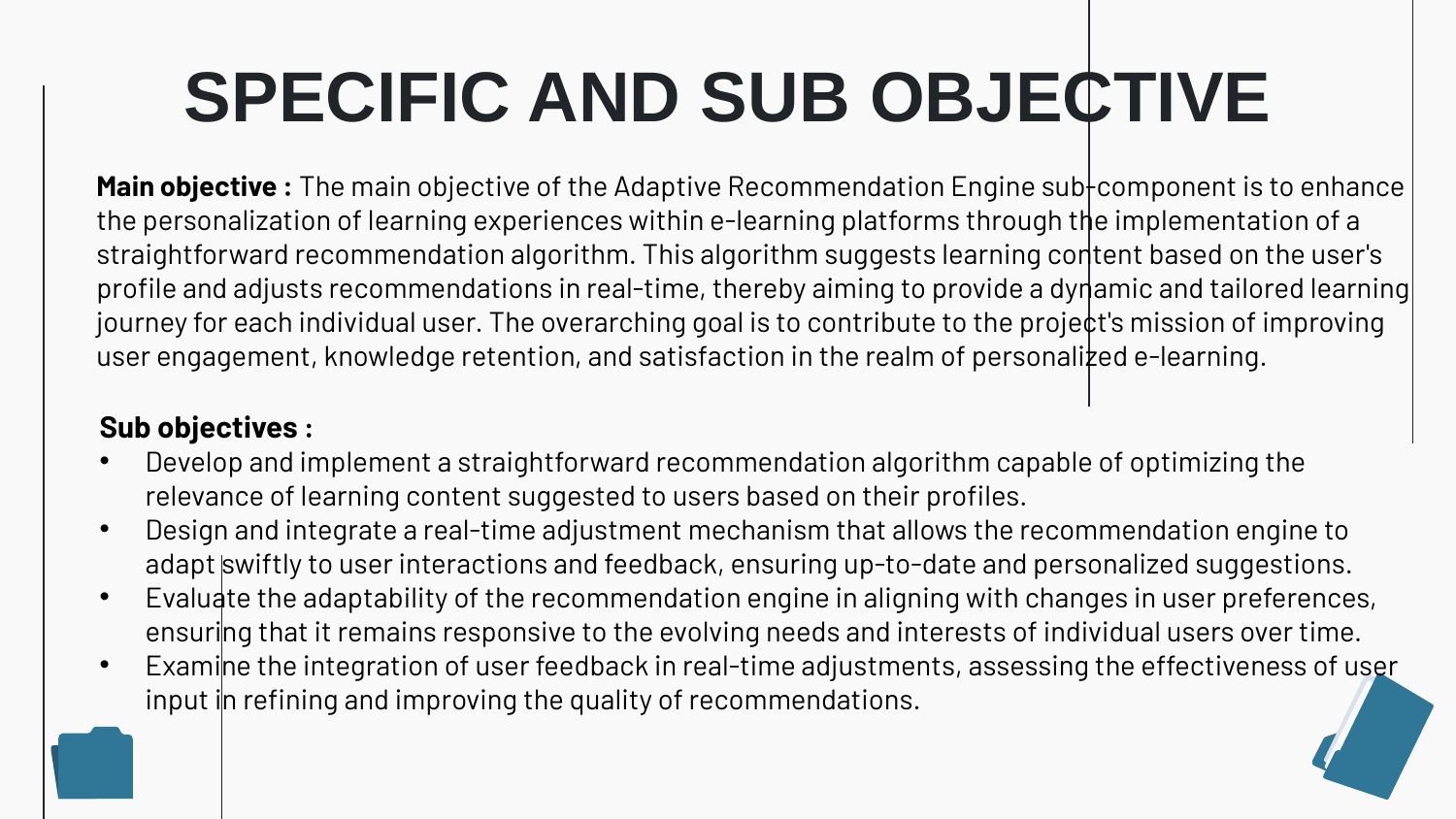

# SPECIFIC AND SUB OBJECTIVE
Main objective : The main objective of the Adaptive Recommendation Engine sub-component is to enhance the personalization of learning experiences within e-learning platforms through the implementation of a straightforward recommendation algorithm. This algorithm suggests learning content based on the user's profile and adjusts recommendations in real-time, thereby aiming to provide a dynamic and tailored learning journey for each individual user. The overarching goal is to contribute to the project's mission of improving user engagement, knowledge retention, and satisfaction in the realm of personalized e-learning.

Sub objectives :
Develop and implement a straightforward recommendation algorithm capable of optimizing the relevance of learning content suggested to users based on their profiles.
Design and integrate a real-time adjustment mechanism that allows the recommendation engine to adapt swiftly to user interactions and feedback, ensuring up-to-date and personalized suggestions.
Evaluate the adaptability of the recommendation engine in aligning with changes in user preferences, ensuring that it remains responsive to the evolving needs and interests of individual users over time.
Examine the integration of user feedback in real-time adjustments, assessing the effectiveness of user input in refining and improving the quality of recommendations.